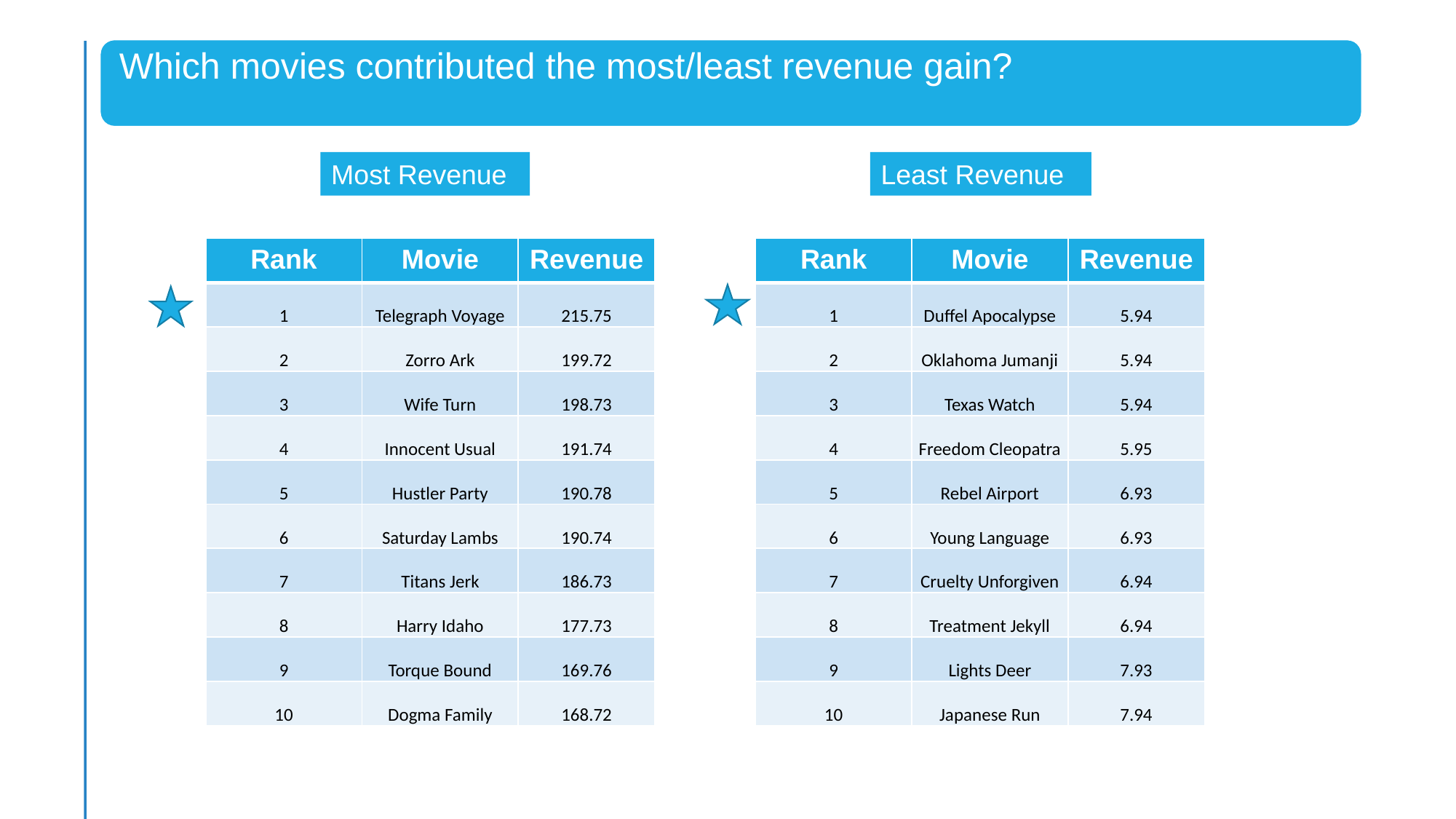

Which movies contributed the most/least revenue gain?
Most Revenue
Least Revenue
| Rank | Movie | Revenue |
| --- | --- | --- |
| 1 | Telegraph Voyage | 215.75 |
| 2 | Zorro Ark | 199.72 |
| 3 | Wife Turn | 198.73 |
| 4 | Innocent Usual | 191.74 |
| 5 | Hustler Party | 190.78 |
| 6 | Saturday Lambs | 190.74 |
| 7 | Titans Jerk | 186.73 |
| 8 | Harry Idaho | 177.73 |
| 9 | Torque Bound | 169.76 |
| 10 | Dogma Family | 168.72 |
| Rank | Movie | Revenue |
| --- | --- | --- |
| 1 | Duffel Apocalypse | 5.94 |
| 2 | Oklahoma Jumanji | 5.94 |
| 3 | Texas Watch | 5.94 |
| 4 | Freedom Cleopatra | 5.95 |
| 5 | Rebel Airport | 6.93 |
| 6 | Young Language | 6.93 |
| 7 | Cruelty Unforgiven | 6.94 |
| 8 | Treatment Jekyll | 6.94 |
| 9 | Lights Deer | 7.93 |
| 10 | Japanese Run | 7.94 |